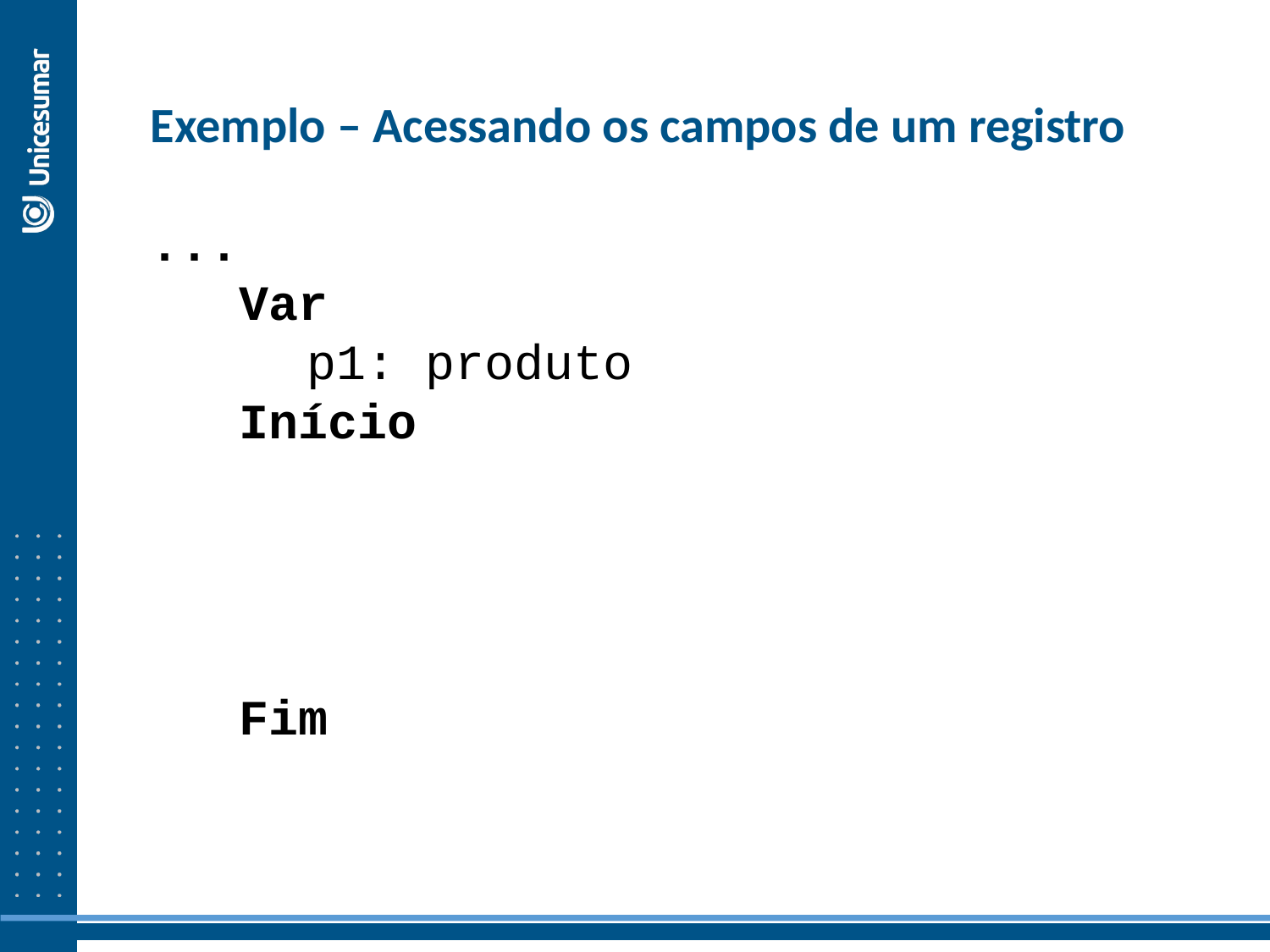

Exemplo – Acessando os campos de um registro
...
   Var
	 p1: produto
   Início

   Fim